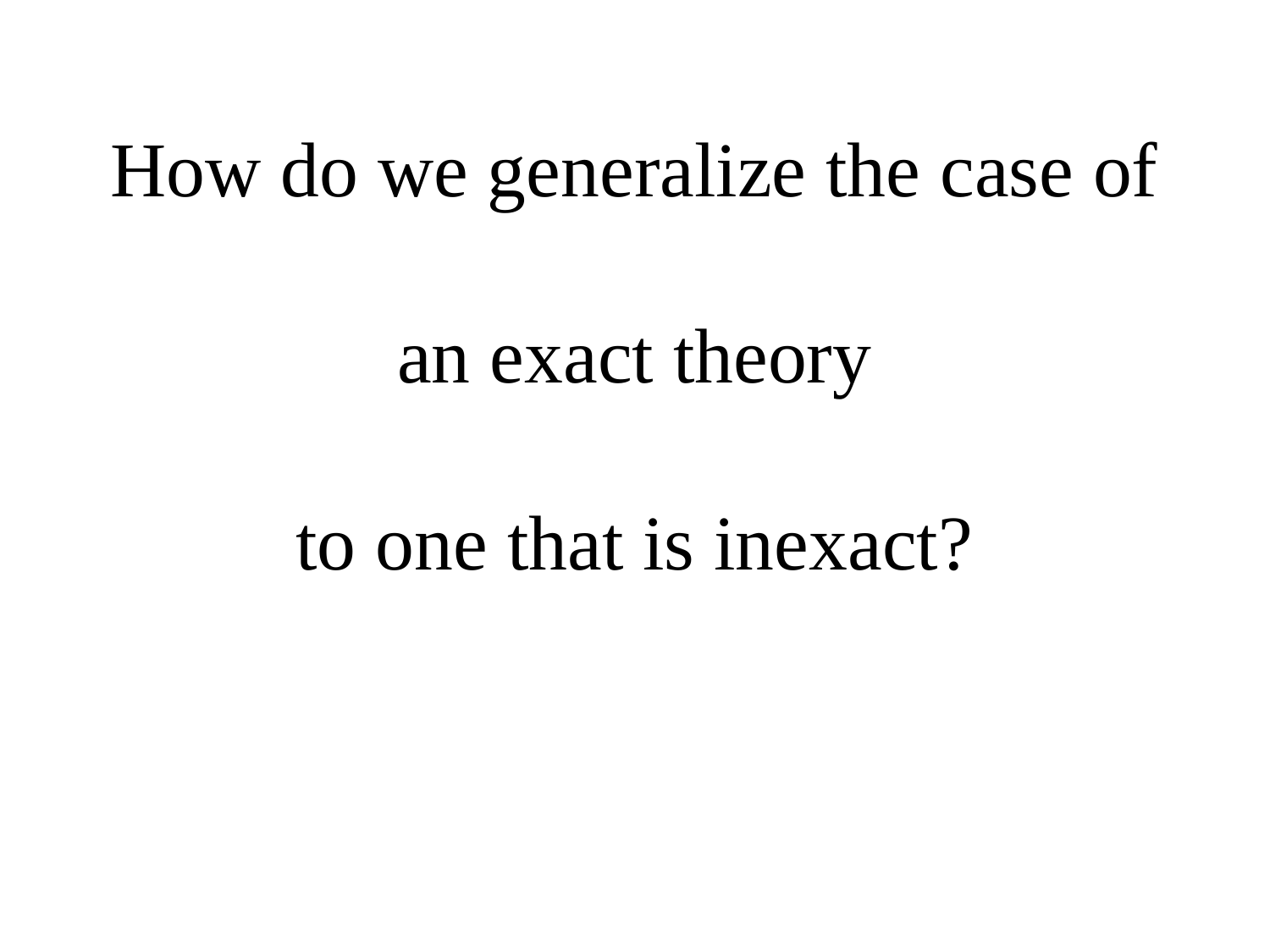

# How do we generalize the case of an exact theory to one that is inexact?